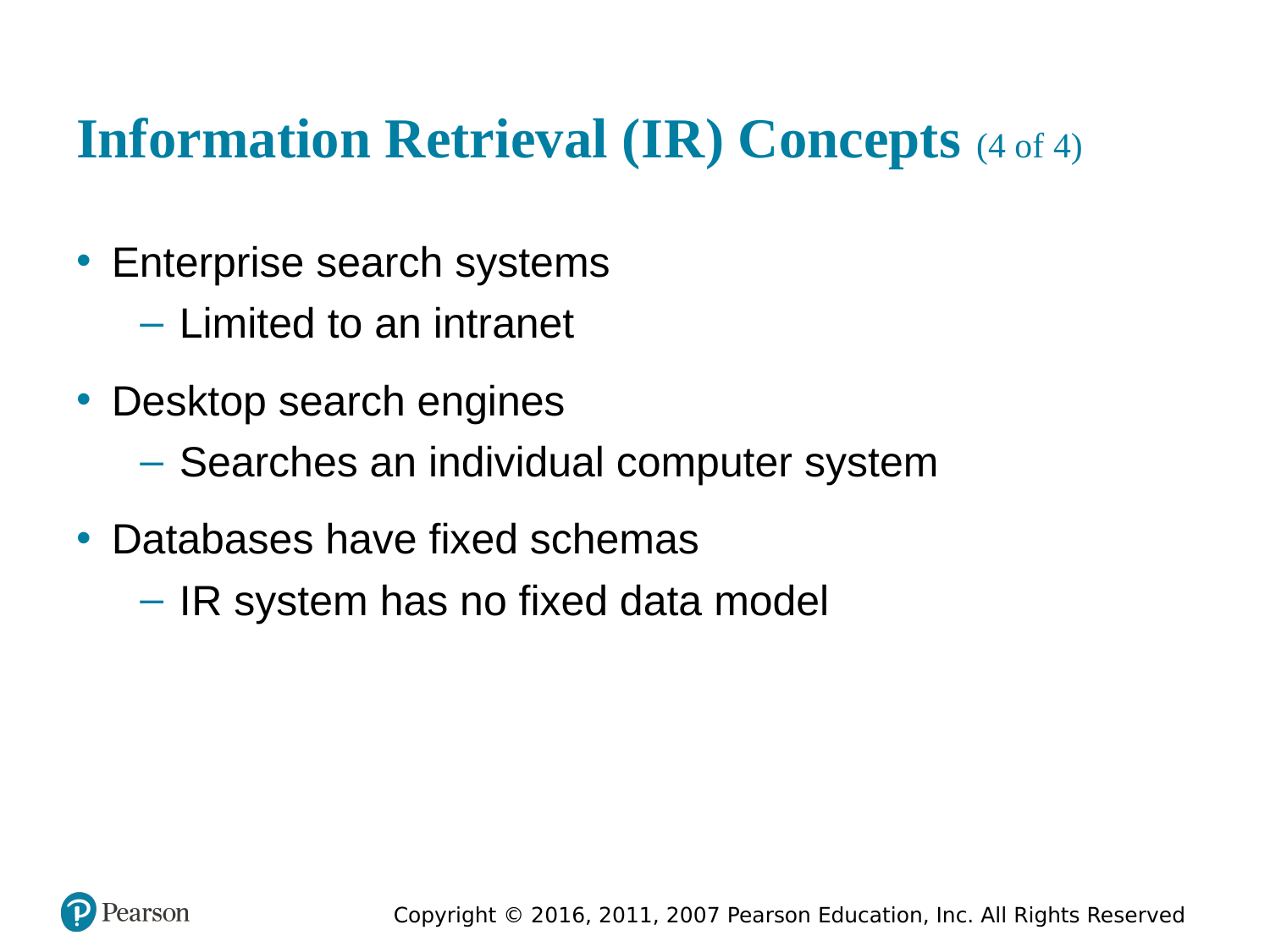

# Information Retrieval (I R) Concepts (4 of 4)
Enterprise search systems
Limited to an intranet
Desktop search engines
Searches an individual computer system
Databases have fixed schemas
I R system has no fixed data model